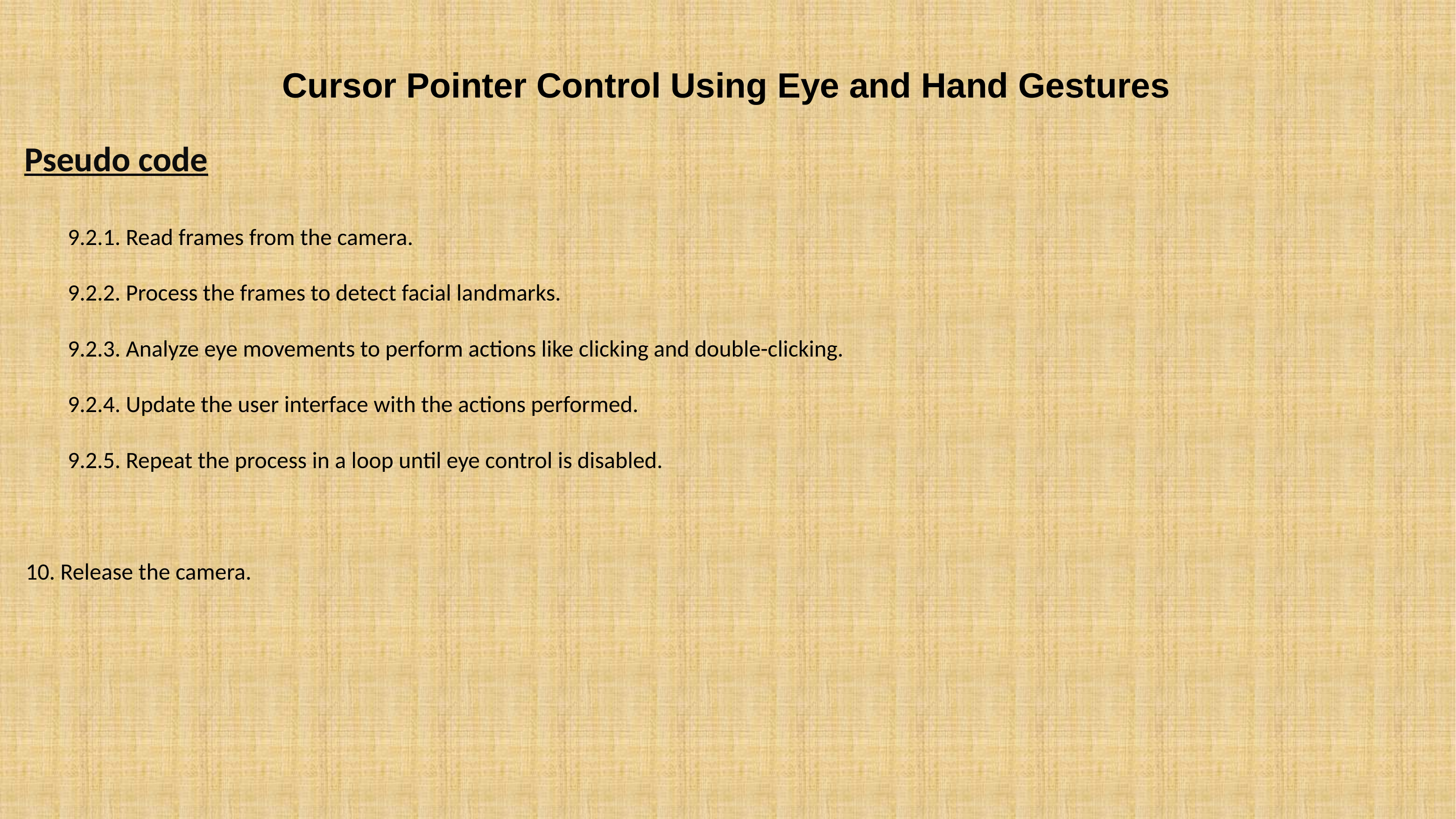

# Cursor Pointer Control Using Eye and Hand Gestures
Pseudo code
        9.2.1. Read frames from the camera.
        9.2.2. Process the frames to detect facial landmarks.
        9.2.3. Analyze eye movements to perform actions like clicking and double-clicking.
        9.2.4. Update the user interface with the actions performed.
        9.2.5. Repeat the process in a loop until eye control is disabled.

10. Release the camera.